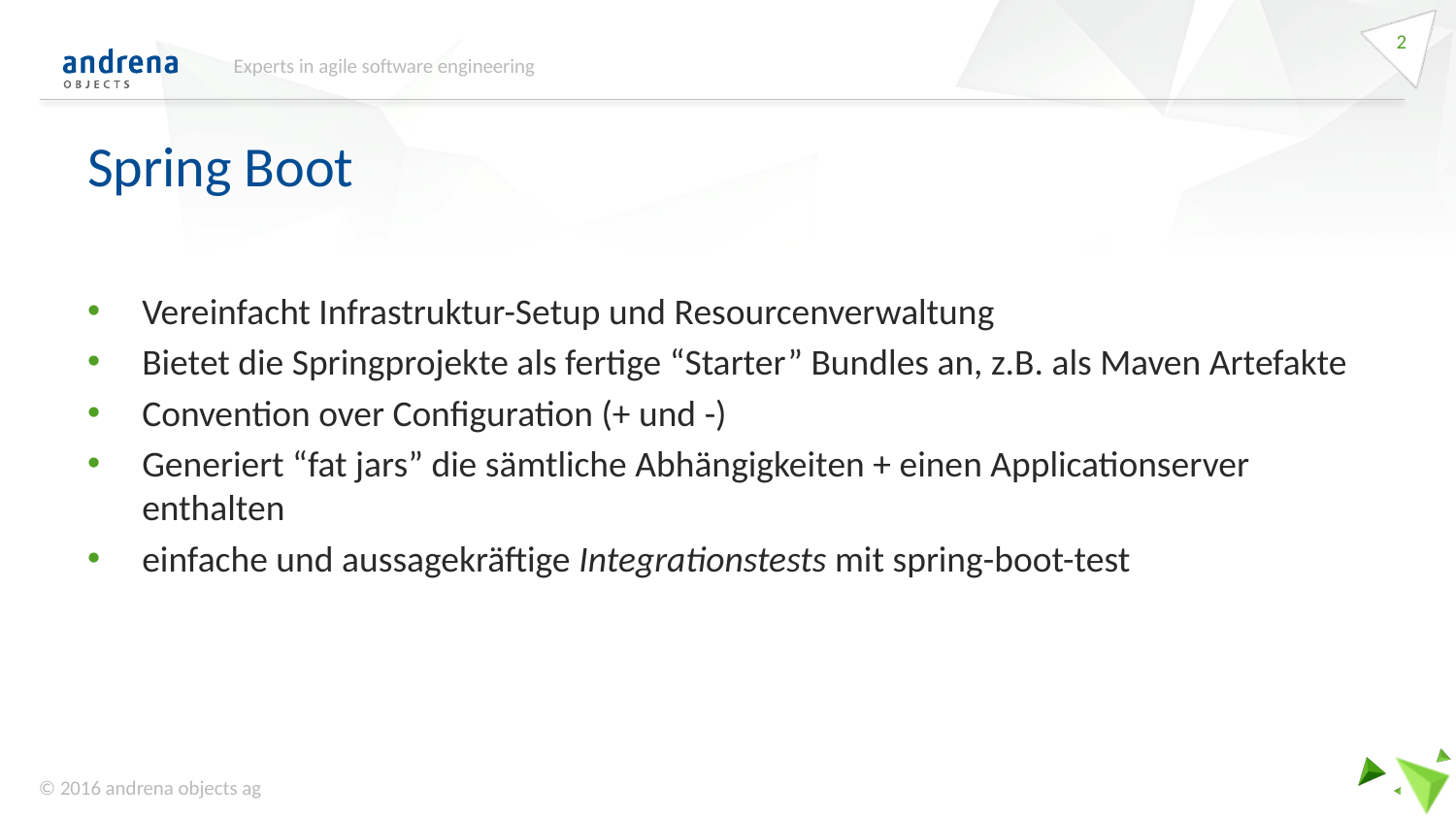

2
Experts in agile software engineering
# Spring Boot
Vereinfacht Infrastruktur-Setup und Resourcenverwaltung
Bietet die Springprojekte als fertige “Starter” Bundles an, z.B. als Maven Artefakte
Convention over Configuration (+ und -)
Generiert “fat jars” die sämtliche Abhängigkeiten + einen Applicationserver enthalten
einfache und aussagekräftige Integrationstests mit spring-boot-test